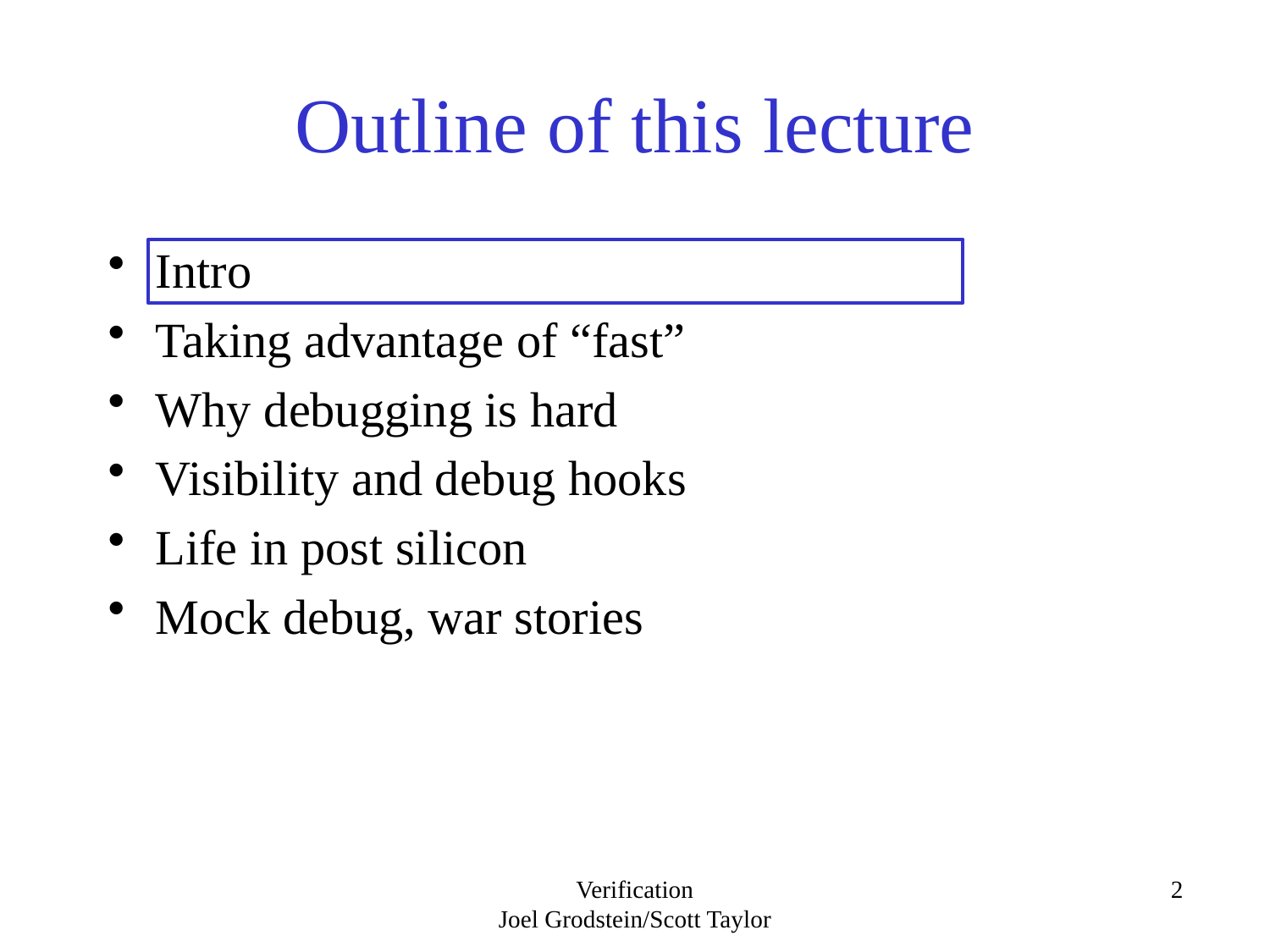

# Outline of this lecture
Intro
Taking advantage of “fast”
Why debugging is hard
Visibility and debug hooks
Life in post silicon
Mock debug, war stories

Verification
Joel Grodstein/Scott Taylor